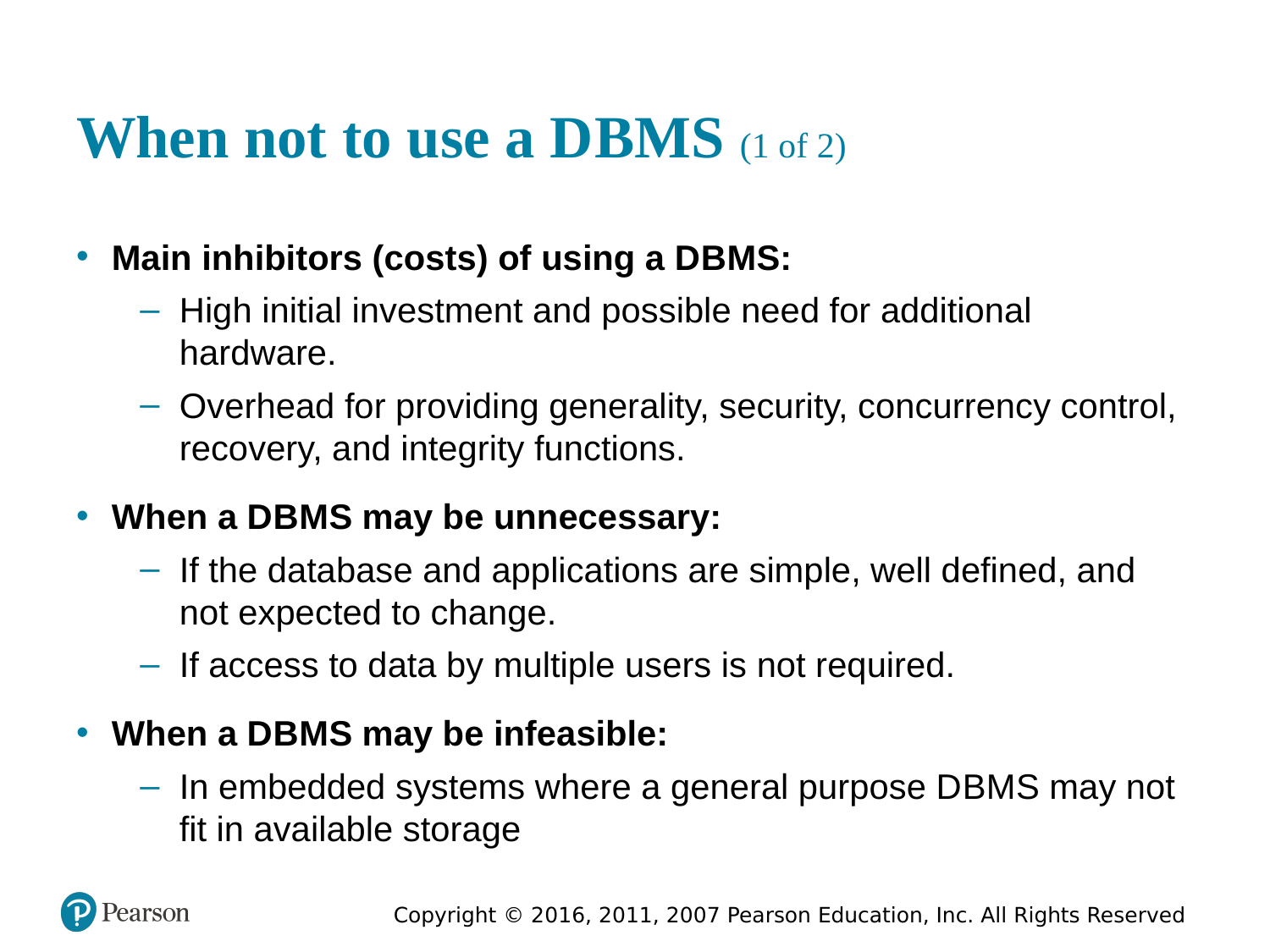

# When not to use a D B M S (1 of 2)
Main inhibitors (costs) of using a D B M S:
High initial investment and possible need for additional hardware.
Overhead for providing generality, security, concurrency control, recovery, and integrity functions.
When a D B M S may be unnecessary:
If the database and applications are simple, well defined, and not expected to change.
If access to data by multiple users is not required.
When a D B M S may be infeasible:
In embedded systems where a general purpose D B M S may not fit in available storage